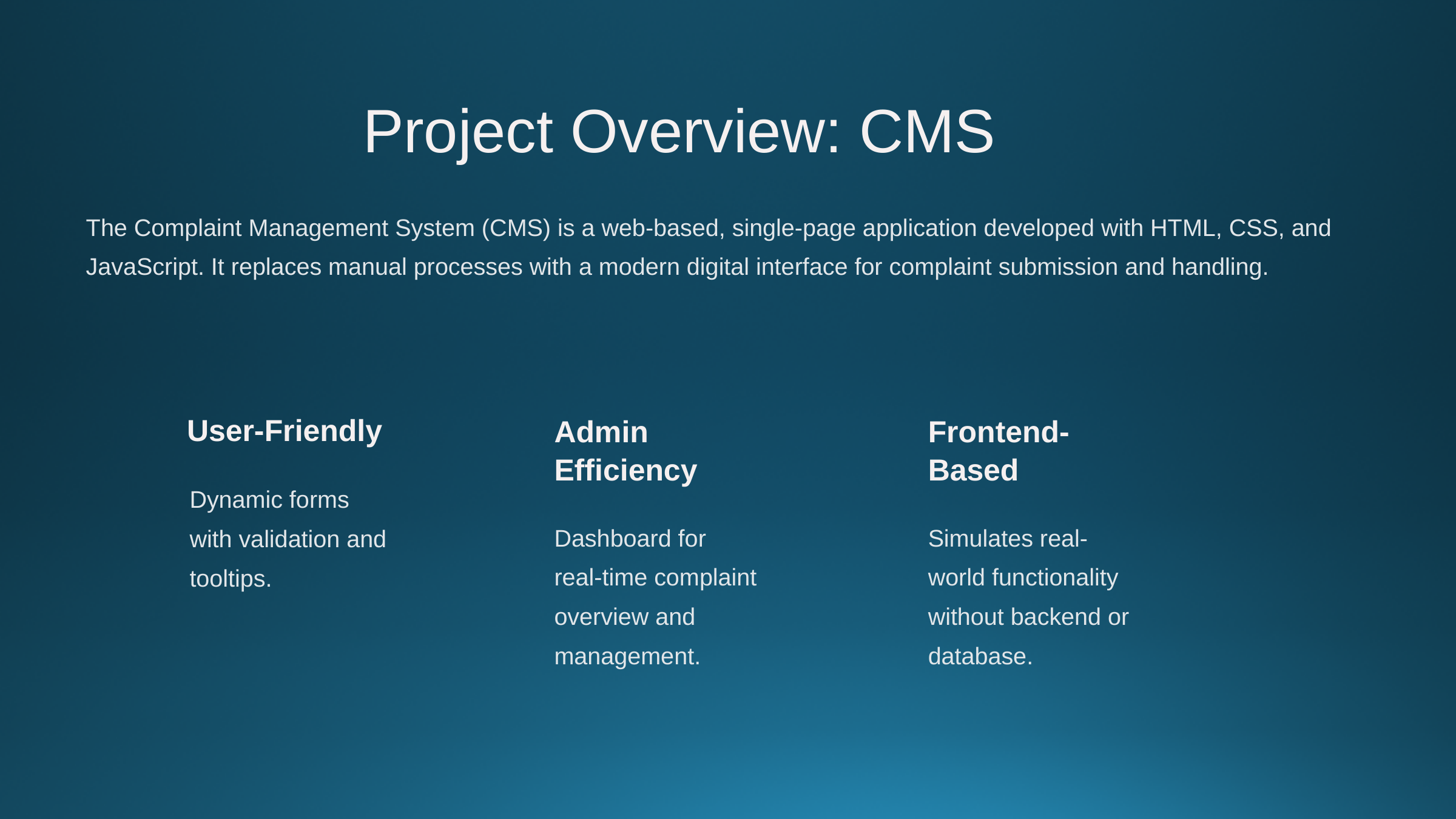

Project Overview: CMS
The Complaint Management System (CMS) is a web-based, single-page application developed with HTML, CSS, and JavaScript. It replaces manual processes with a modern digital interface for complaint submission and handling.
User-Friendly
Admin Efficiency
Frontend-Based
Dynamic forms with validation and tooltips.
Dashboard for real-time complaint overview and management.
Simulates real-world functionality without backend or database.